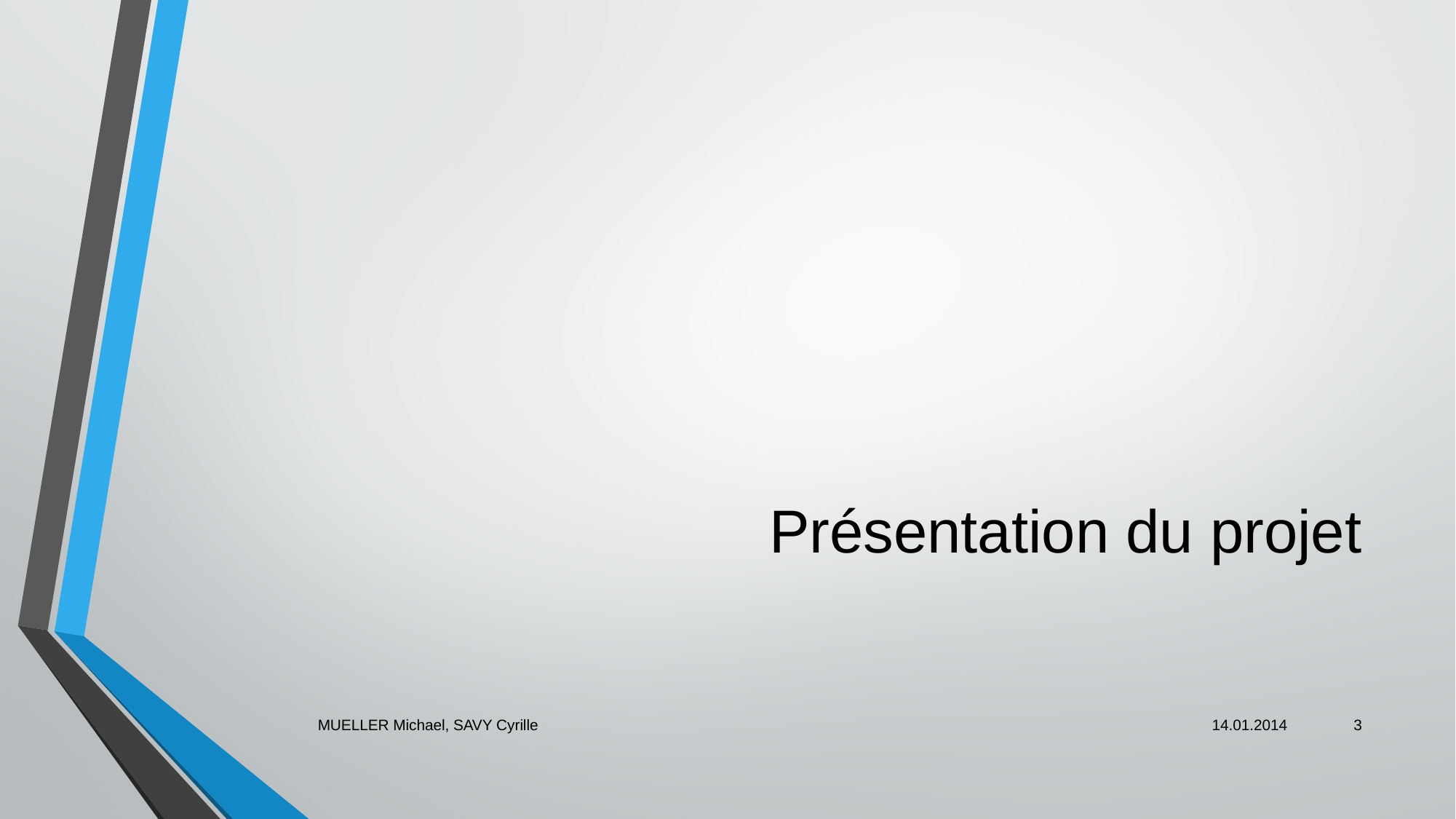

# Présentation du projet

MUELLER Michael, SAVY Cyrille
14.01.2014
3